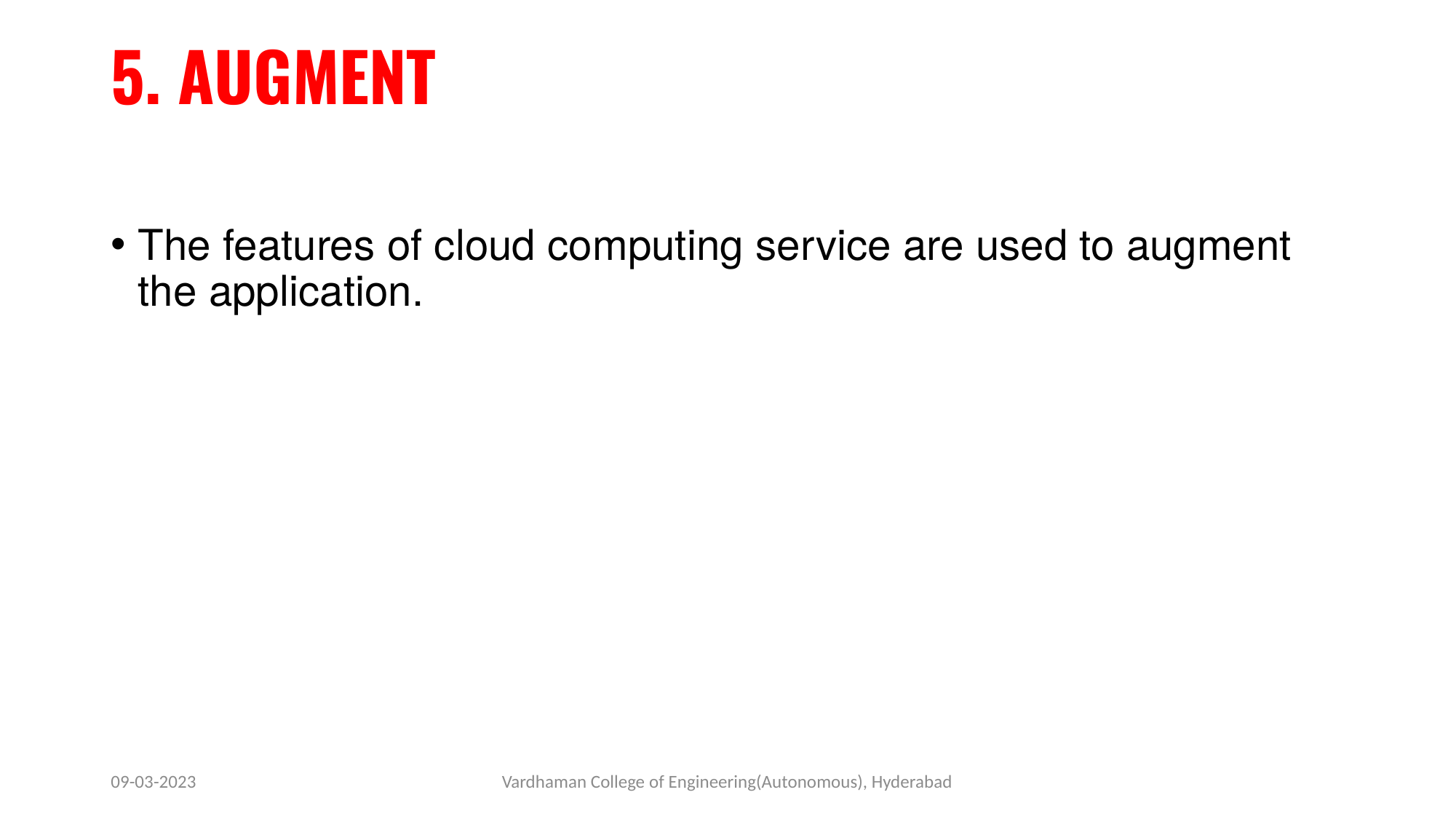

# 5. AUGMENT
The features of cloud computing service are used to augment the application.

09-03-2023
Vardhaman College of Engineering(Autonomous), Hyderabad